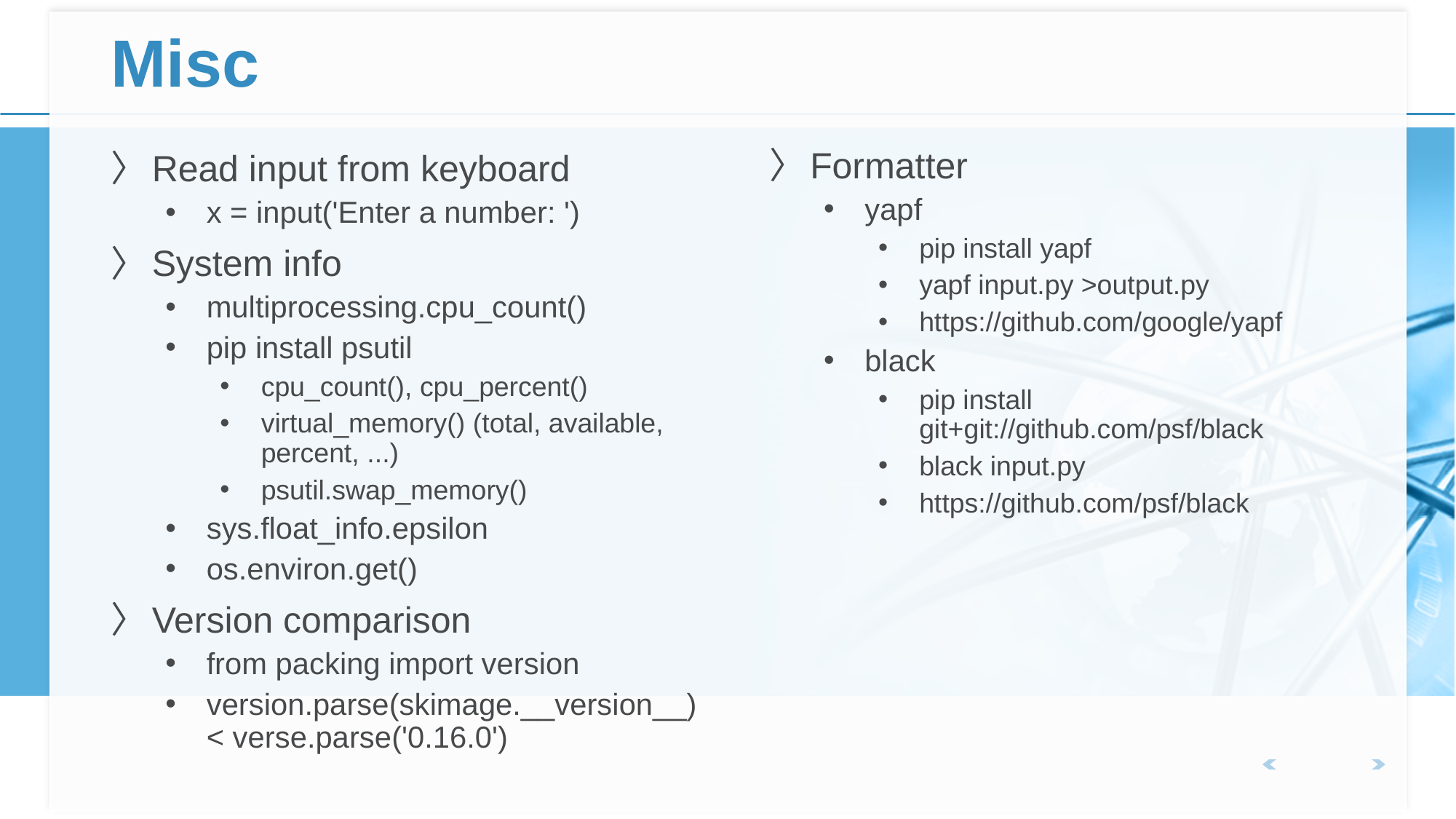

# Misc

Formatter
yapf
pip install yapf
yapf input.py >output.py
https://github.com/google/yapf
black
pip install git+git://github.com/psf/black
black input.py
https://github.com/psf/black
Read input from keyboard
x = input('Enter a number: ')
System info
multiprocessing.cpu_count()
pip install psutil
cpu_count(), cpu_percent()
virtual_memory() (total, available, percent, ...)
psutil.swap_memory()
sys.float_info.epsilon
os.environ.get()
Version comparison
from packing import version
version.parse(skimage.__version__) < verse.parse('0.16.0')